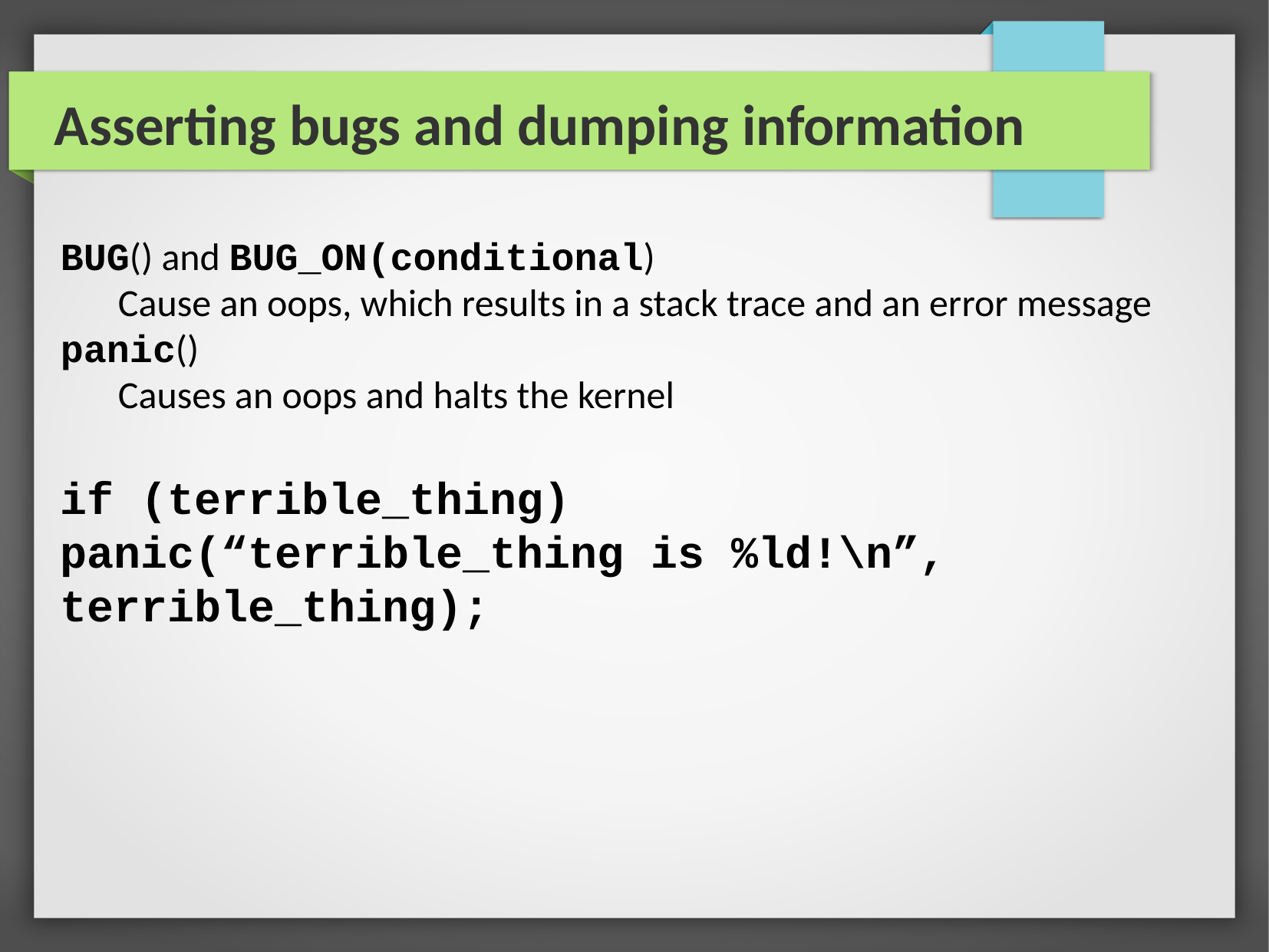

Asserting bugs and dumping information
BUG() and BUG_ON(conditional)
Cause an oops, which results in a stack trace and an error message
panic()
Causes an oops and halts the kernel

if (terrible_thing)
panic(“terrible_thing is %ld!\n”, 	terrible_thing);